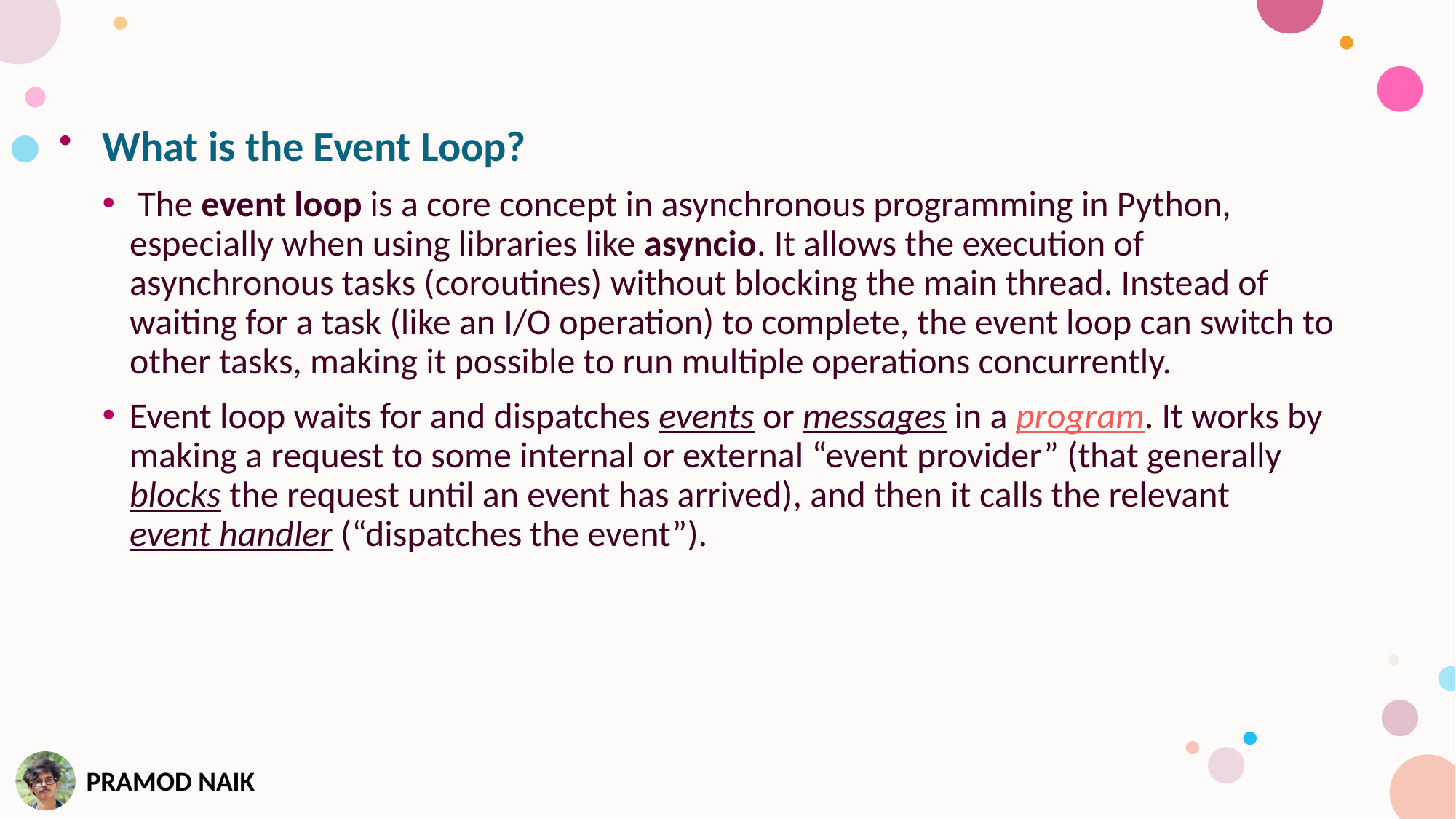

What is the Event Loop?
 The event loop is a core concept in asynchronous programming in Python, especially when using libraries like asyncio. It allows the execution of asynchronous tasks (coroutines) without blocking the main thread. Instead of waiting for a task (like an I/O operation) to complete, the event loop can switch to other tasks, making it possible to run multiple operations concurrently.
Event loop waits for and dispatches events or messages in a program. It works by making a request to some internal or external “event provider” (that generally blocks the request until an event has arrived), and then it calls the relevant event handler (“dispatches the event”).